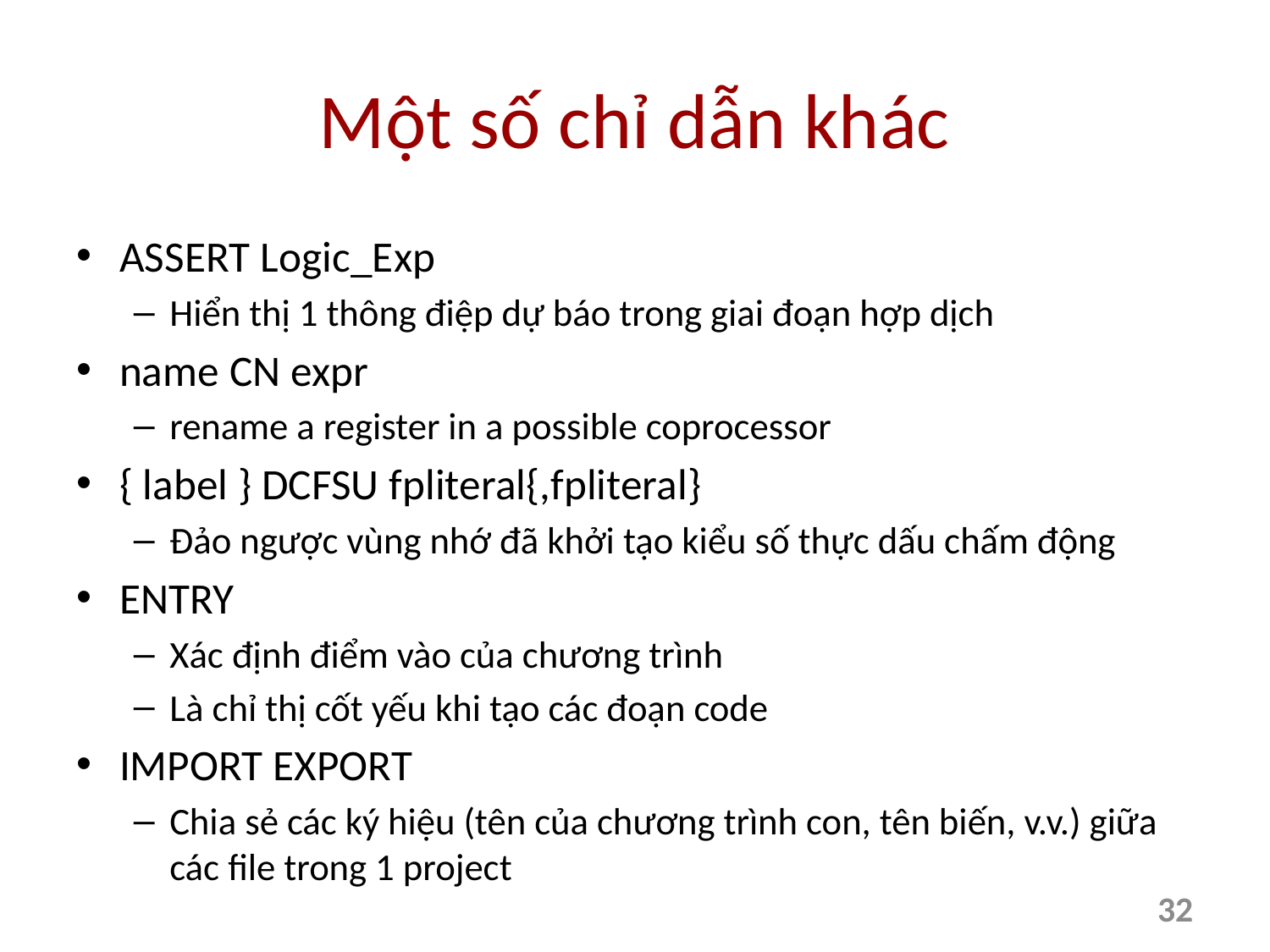

# Một số chỉ dẫn khác
ASSERT Logic_Exp
Hiển thị 1 thông điệp dự báo trong giai đoạn hợp dịch
name CN expr
rename a register in a possible coprocessor
{ label } DCFSU fpliteral{,fpliteral}
Đảo ngược vùng nhớ đã khởi tạo kiểu số thực dấu chấm động
ENTRY
Xác định điểm vào của chương trình
Là chỉ thị cốt yếu khi tạo các đoạn code
IMPORT EXPORT
Chia sẻ các ký hiệu (tên của chương trình con, tên biến, v.v.) giữa các file trong 1 project
32